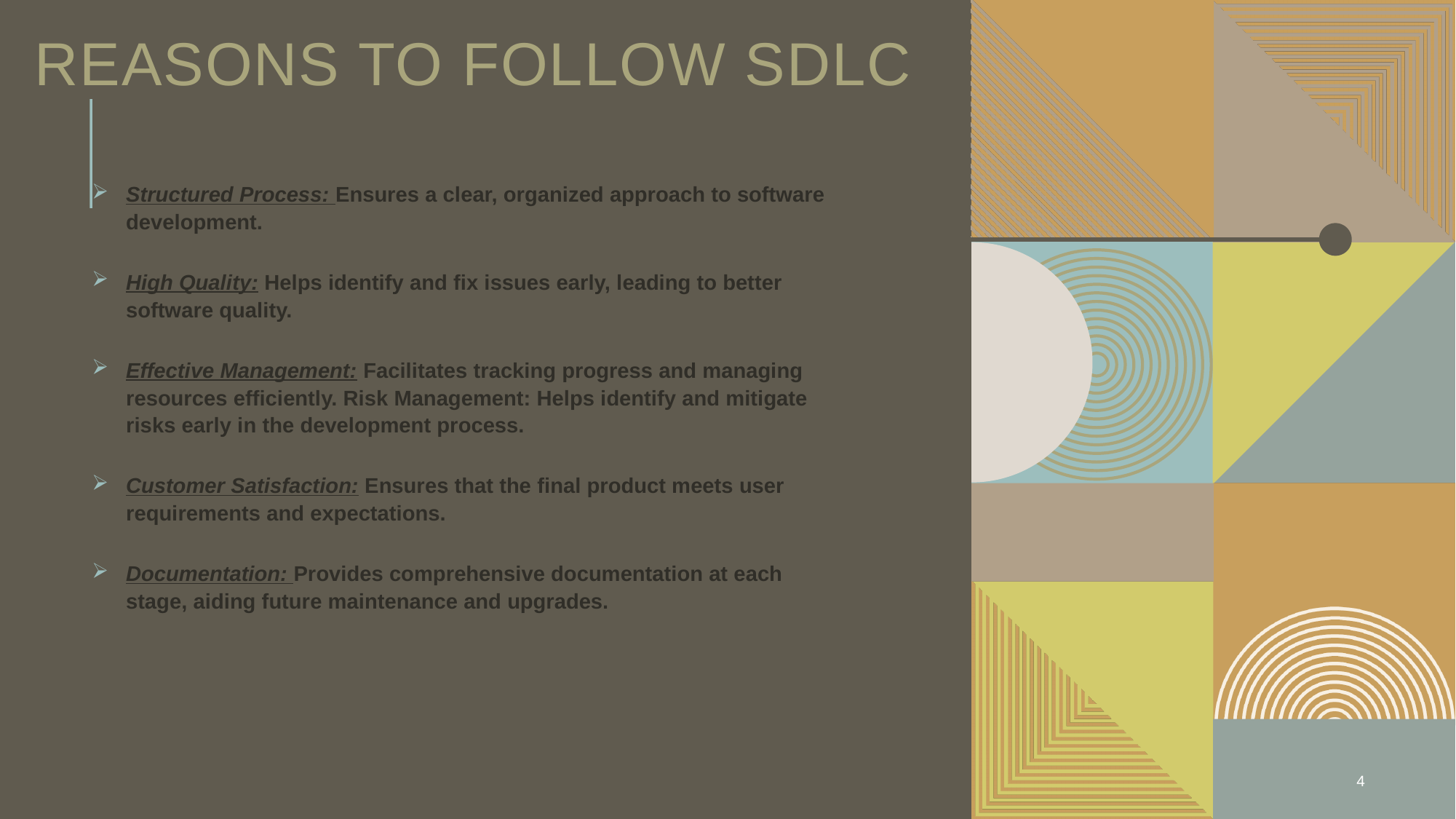

# Reasons to follow sdlc
Structured Process: Ensures a clear, organized approach to software development.

High Quality: Helps identify and fix issues early, leading to better software quality.

Effective Management: Facilitates tracking progress and managing resources efficiently. Risk Management: Helps identify and mitigate risks early in the development process.

Customer Satisfaction: Ensures that the final product meets user requirements and expectations.

Documentation: Provides comprehensive documentation at each stage, aiding future maintenance and upgrades.
4